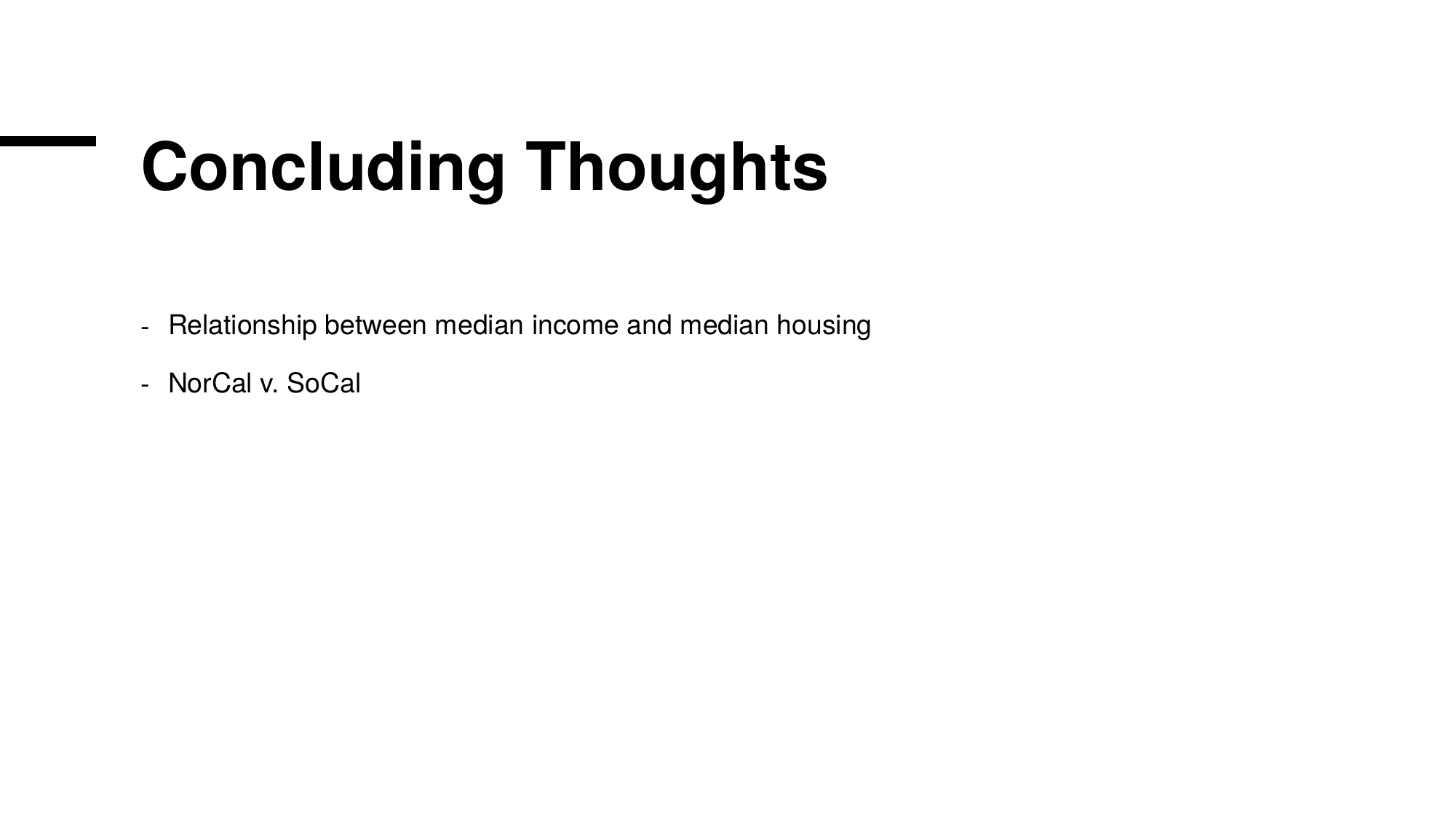

# Concluding Thoughts
Relationship between median income and median housing
NorCal v. SoCal